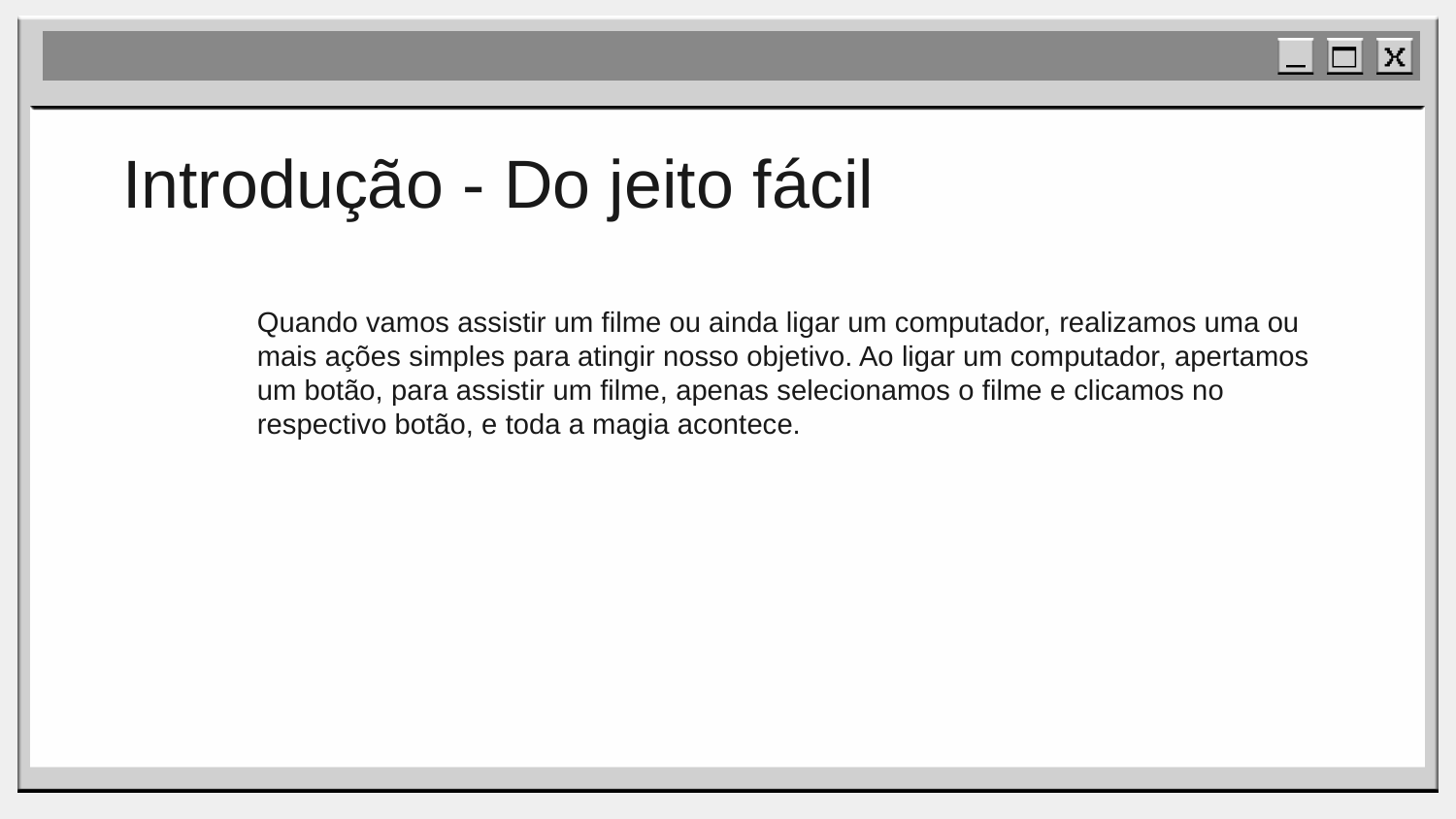

Introdução - Do jeito fácil
Quando vamos assistir um filme ou ainda ligar um computador, realizamos uma ou mais ações simples para atingir nosso objetivo. Ao ligar um computador, apertamos um botão, para assistir um filme, apenas selecionamos o filme e clicamos no respectivo botão, e toda a magia acontece.